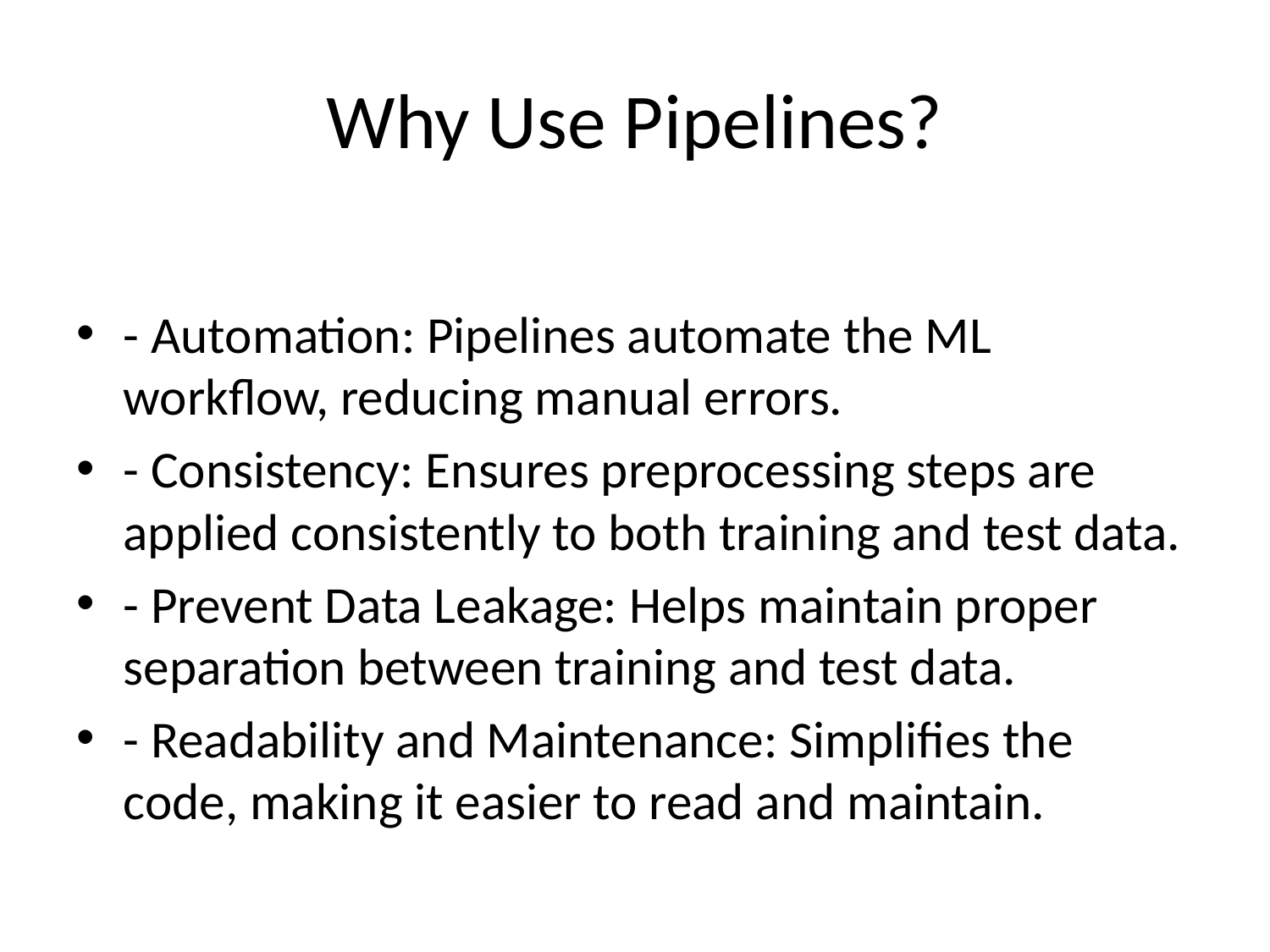

# Why Use Pipelines?

- Automation: Pipelines automate the ML workflow, reducing manual errors.
- Consistency: Ensures preprocessing steps are applied consistently to both training and test data.
- Prevent Data Leakage: Helps maintain proper separation between training and test data.
- Readability and Maintenance: Simplifies the code, making it easier to read and maintain.